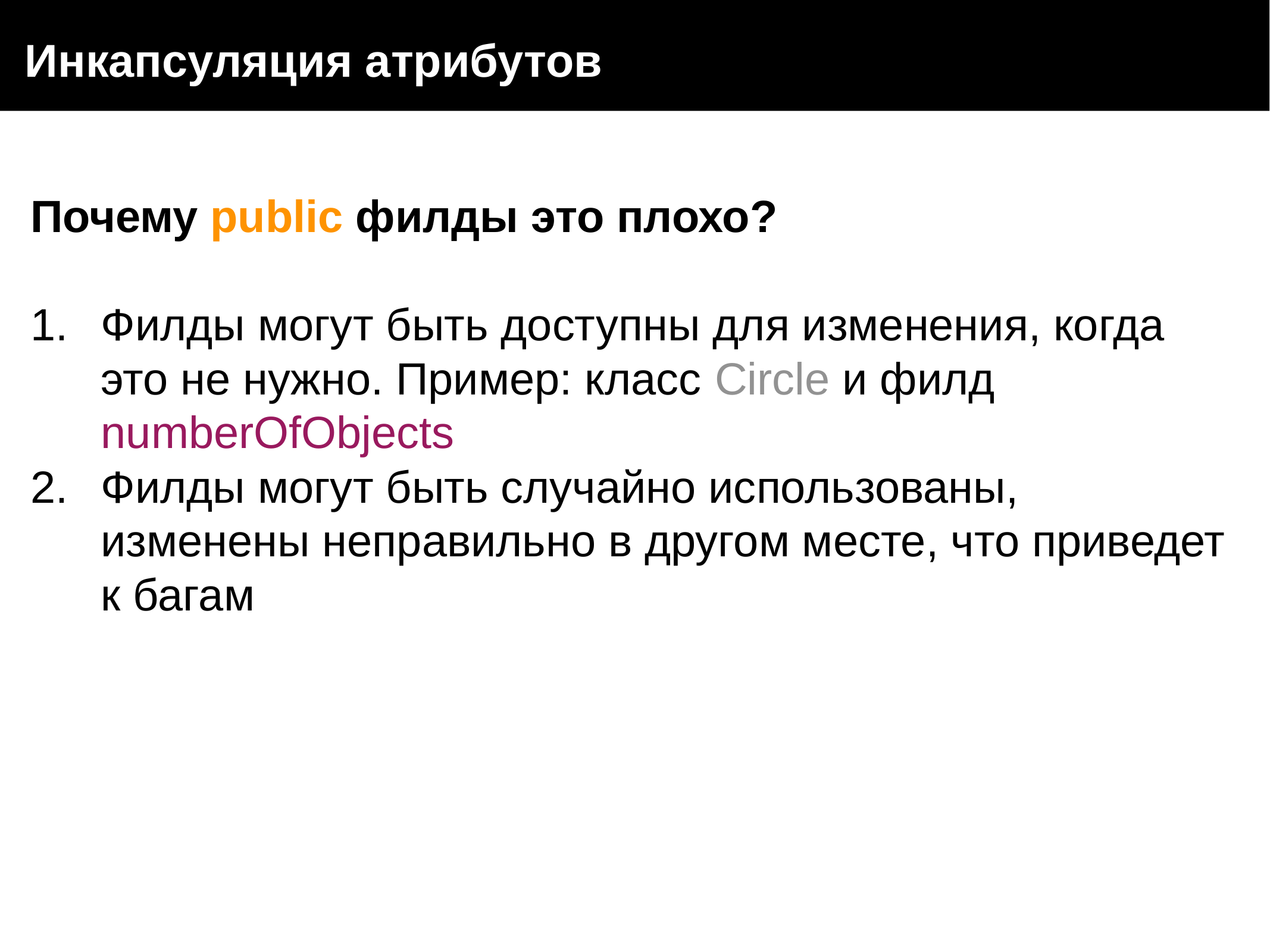

Инкапсуляция атрибутов
Почему public филды это плохо?

Филды могут быть доступны для изменения, когда это не нужно. Пример: класс Circle и филд numberOfObjects
Филды могут быть случайно использованы, изменены неправильно в другом месте, что приведет к багам